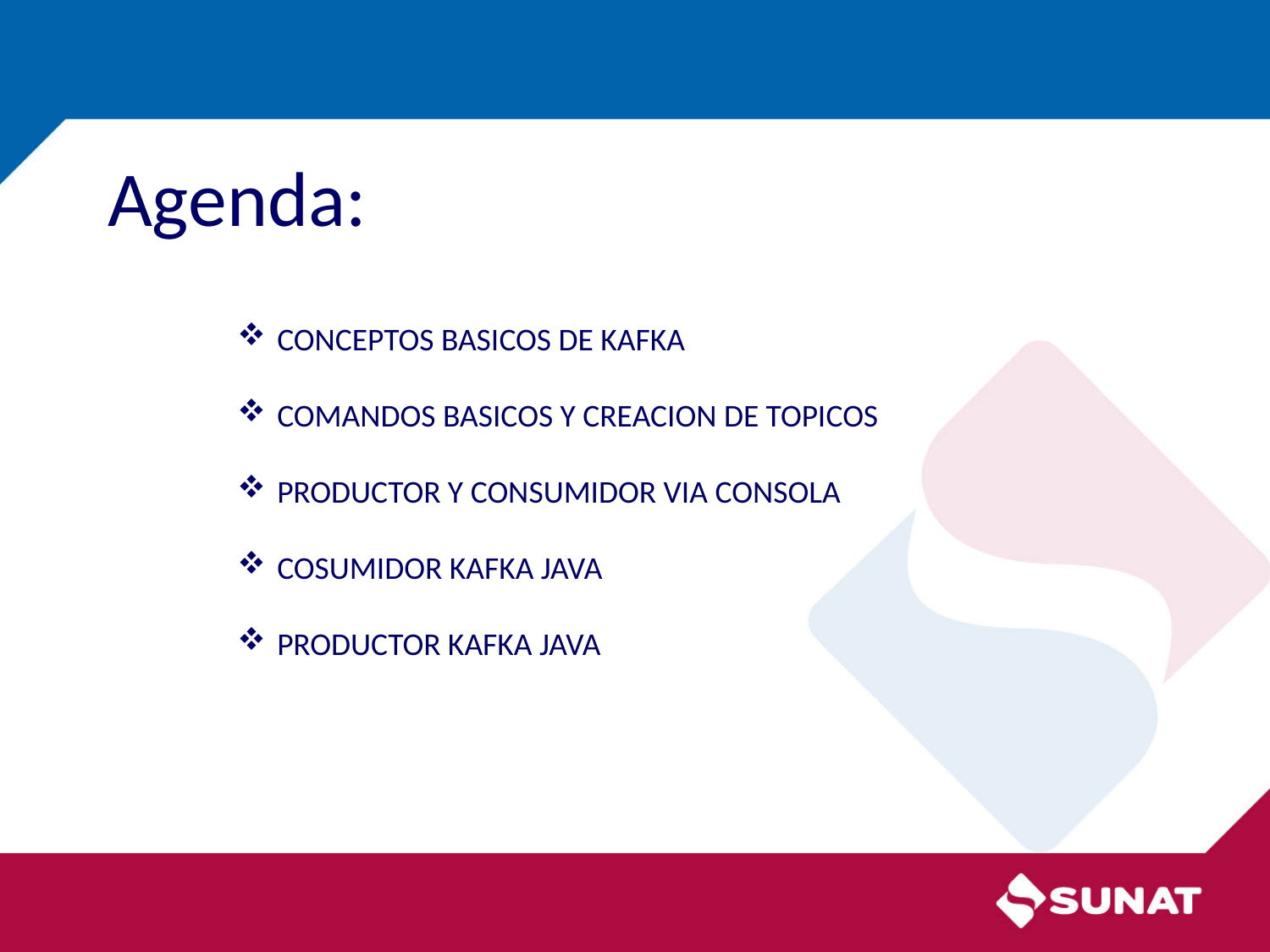

# Agenda:
CONCEPTOS BASICOS DE KAFKA
COMANDOS BASICOS Y CREACION DE TOPICOS
PRODUCTOR Y CONSUMIDOR VIA CONSOLA
COSUMIDOR KAFKA JAVA
PRODUCTOR KAFKA JAVA